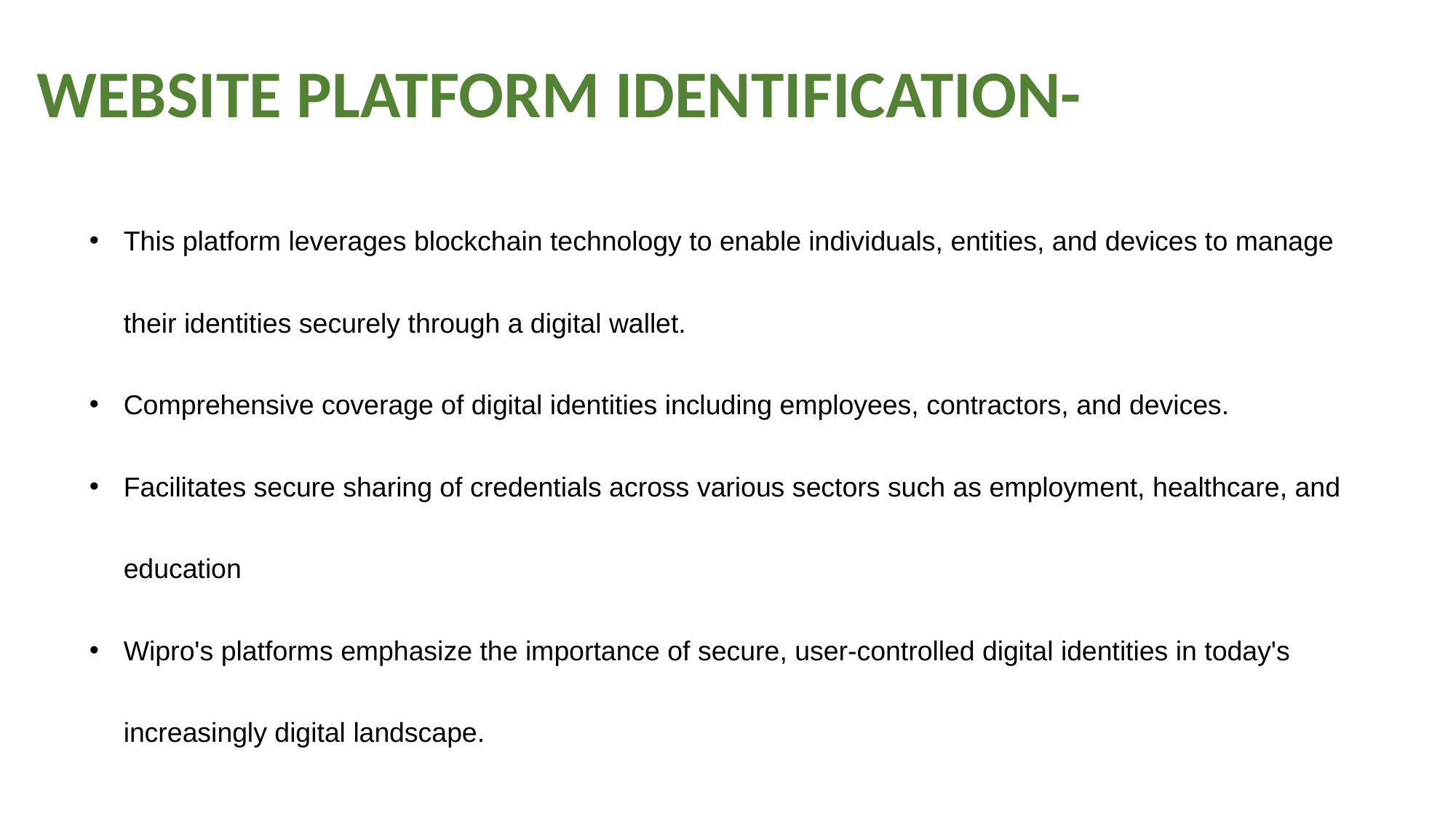

WEBSITE PLATFORM IDENTIFICATION-
This platform leverages blockchain technology to enable individuals, entities, and devices to manage their identities securely through a digital wallet.
Comprehensive coverage of digital identities including employees, contractors, and devices.
Facilitates secure sharing of credentials across various sectors such as employment, healthcare, and education
Wipro's platforms emphasize the importance of secure, user-controlled digital identities in today's increasingly digital landscape.